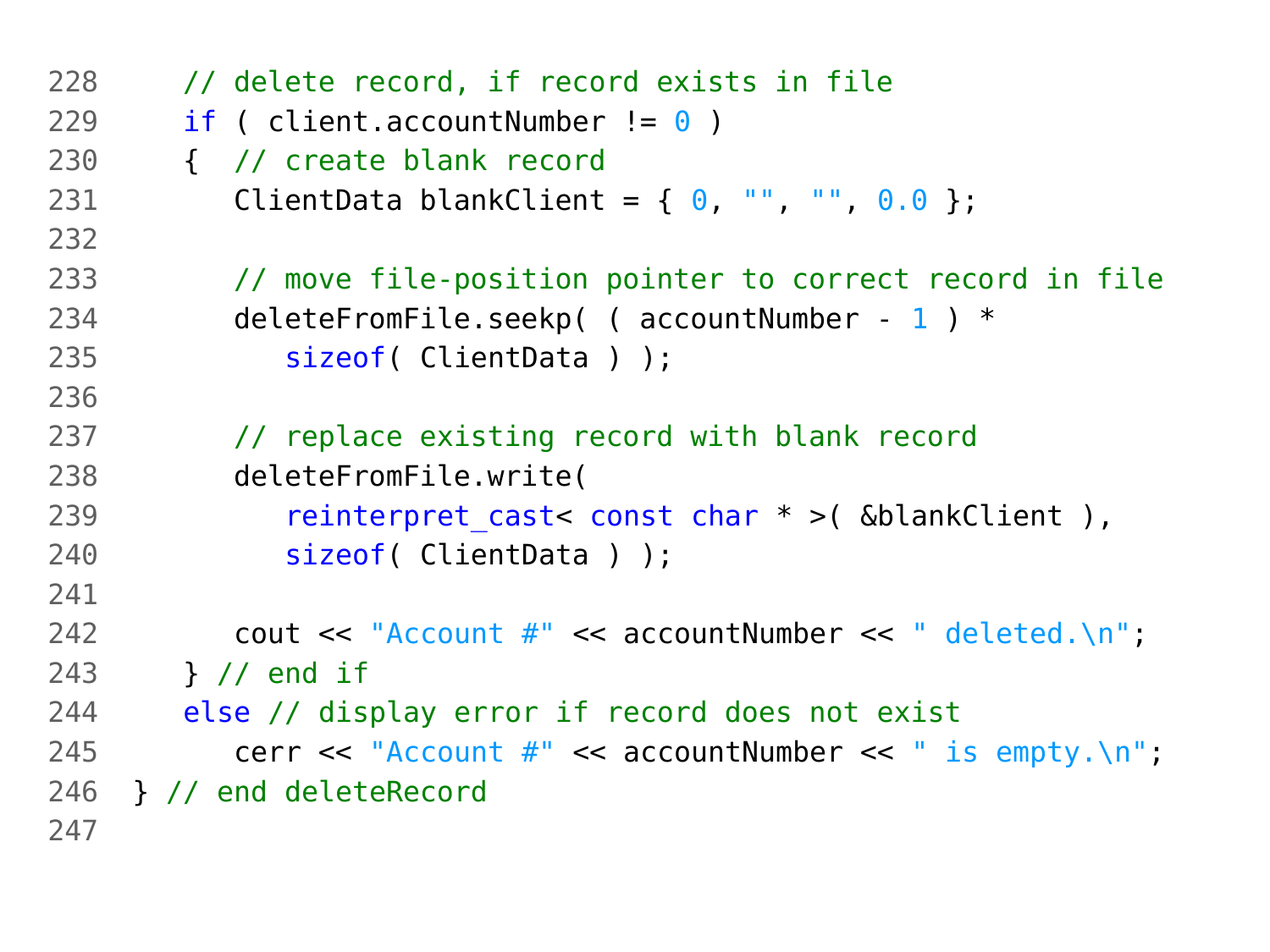

228     // delete record, if record exists in file
229     if ( client.accountNumber != 0 )
230     {  // create blank record
231        ClientData blankClient = { 0, "", "", 0.0 };
232
233        // move file-position pointer to correct record in file
234        deleteFromFile.seekp( ( accountNumber - 1 ) *
235           sizeof( ClientData ) );
236
237        // replace existing record with blank record
238        deleteFromFile.write(
239           reinterpret_cast< const char * >( &blankClient ),
240           sizeof( ClientData ) );
241
242        cout << "Account #" << accountNumber << " deleted.\n";
243     } // end if
244     else // display error if record does not exist
245        cerr << "Account #" << accountNumber << " is empty.\n";
246  } // end deleteRecord
247